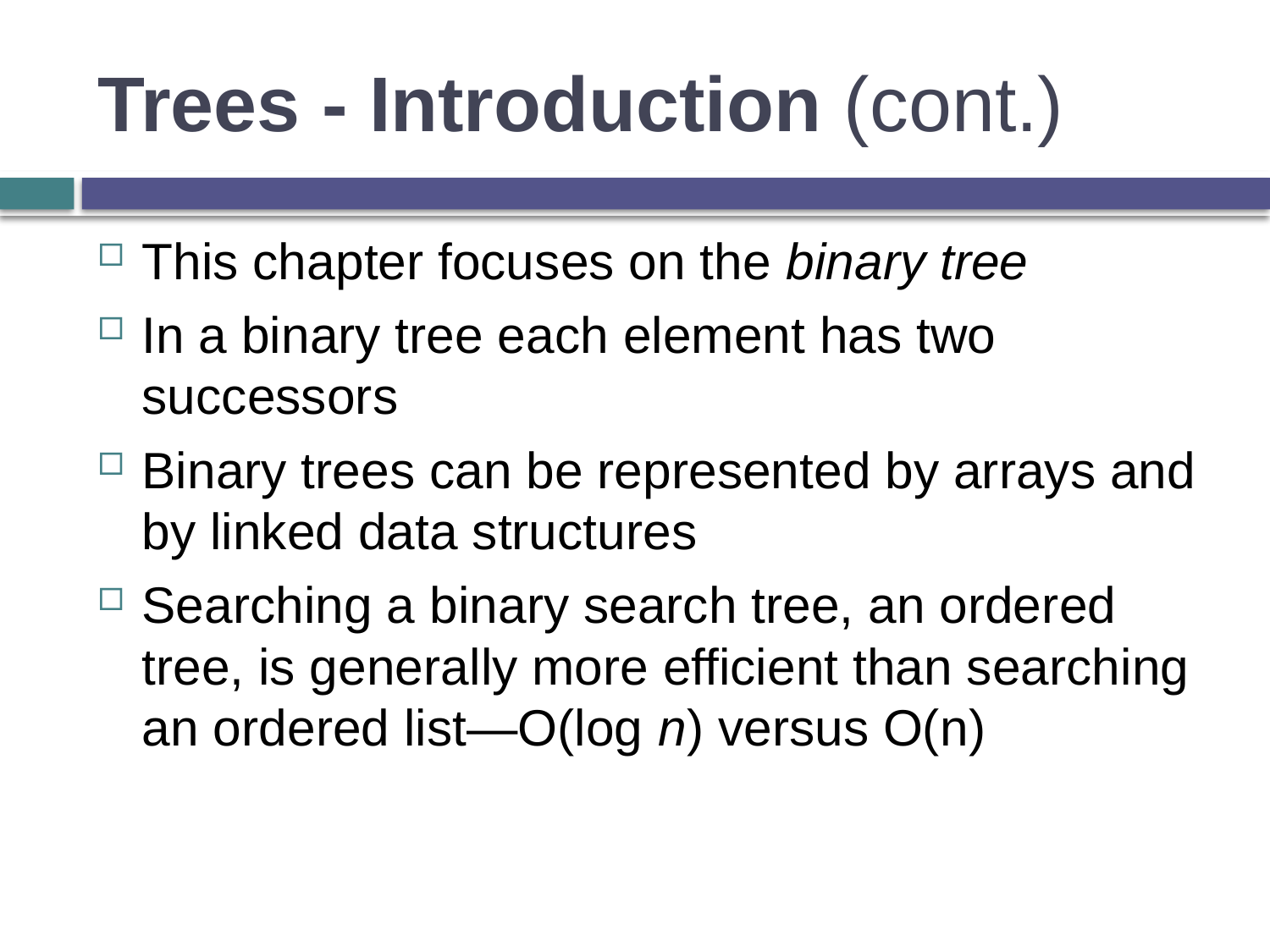

# Trees - Introduction (cont.)

This chapter focuses on the binary tree
In a binary tree each element has two successors
Binary trees can be represented by arrays and by linked data structures
Searching a binary search tree, an ordered tree, is generally more efficient than searching an ordered list—O(log n) versus O(n)